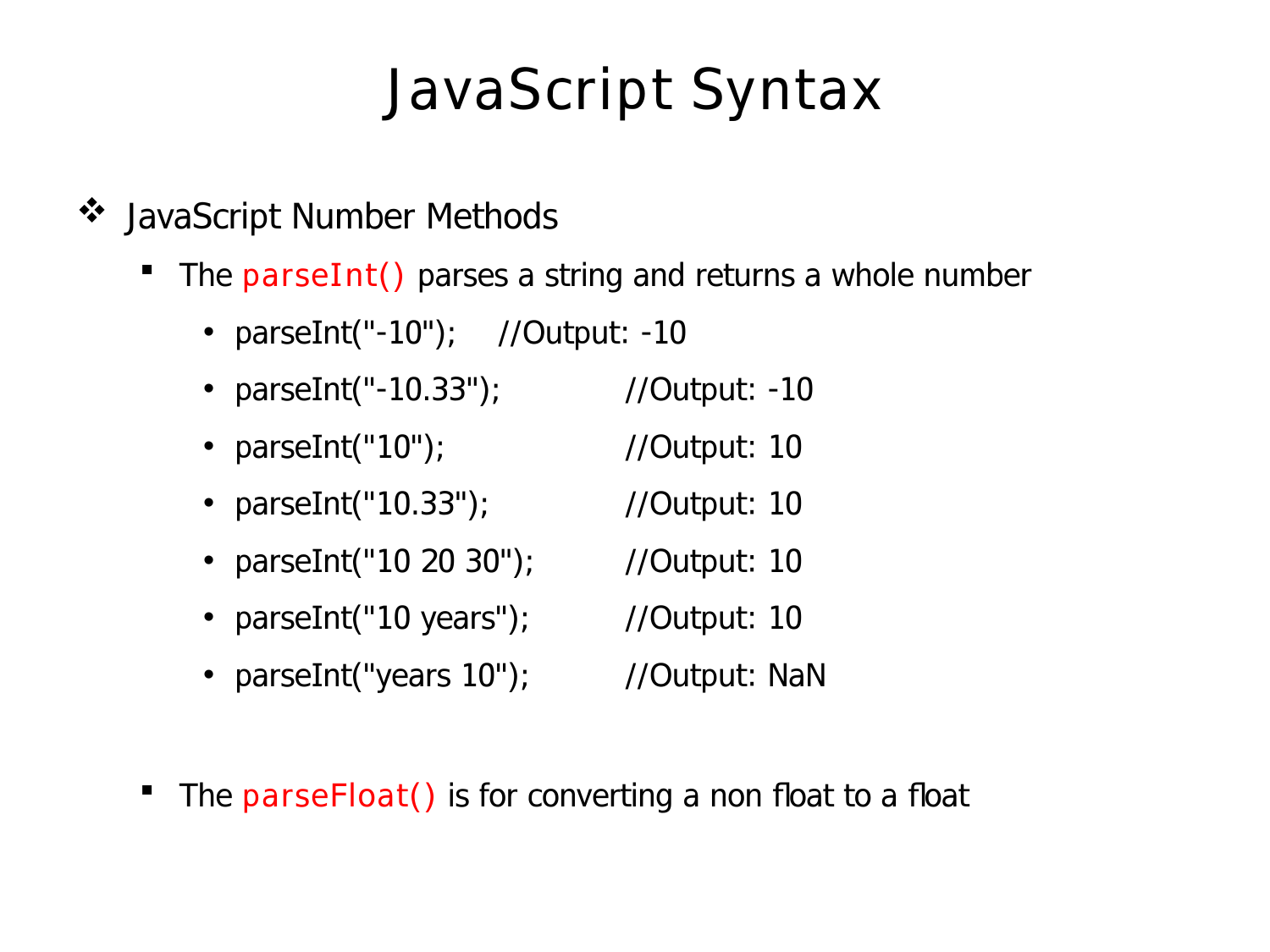

# JavaScript Syntax
JavaScript Number Methods
The parseInt() parses a string and returns a whole number
parseInt("-10");	 //Output: -10
parseInt("-10.33");	 //Output: -10
parseInt("10");		 //Output: 10
parseInt("10.33");	 //Output: 10
parseInt("10 20 30");	 //Output: 10
parseInt("10 years");	 //Output: 10
parseInt("years 10");	 //Output: NaN

The parseFloat() is for converting a non float to a float